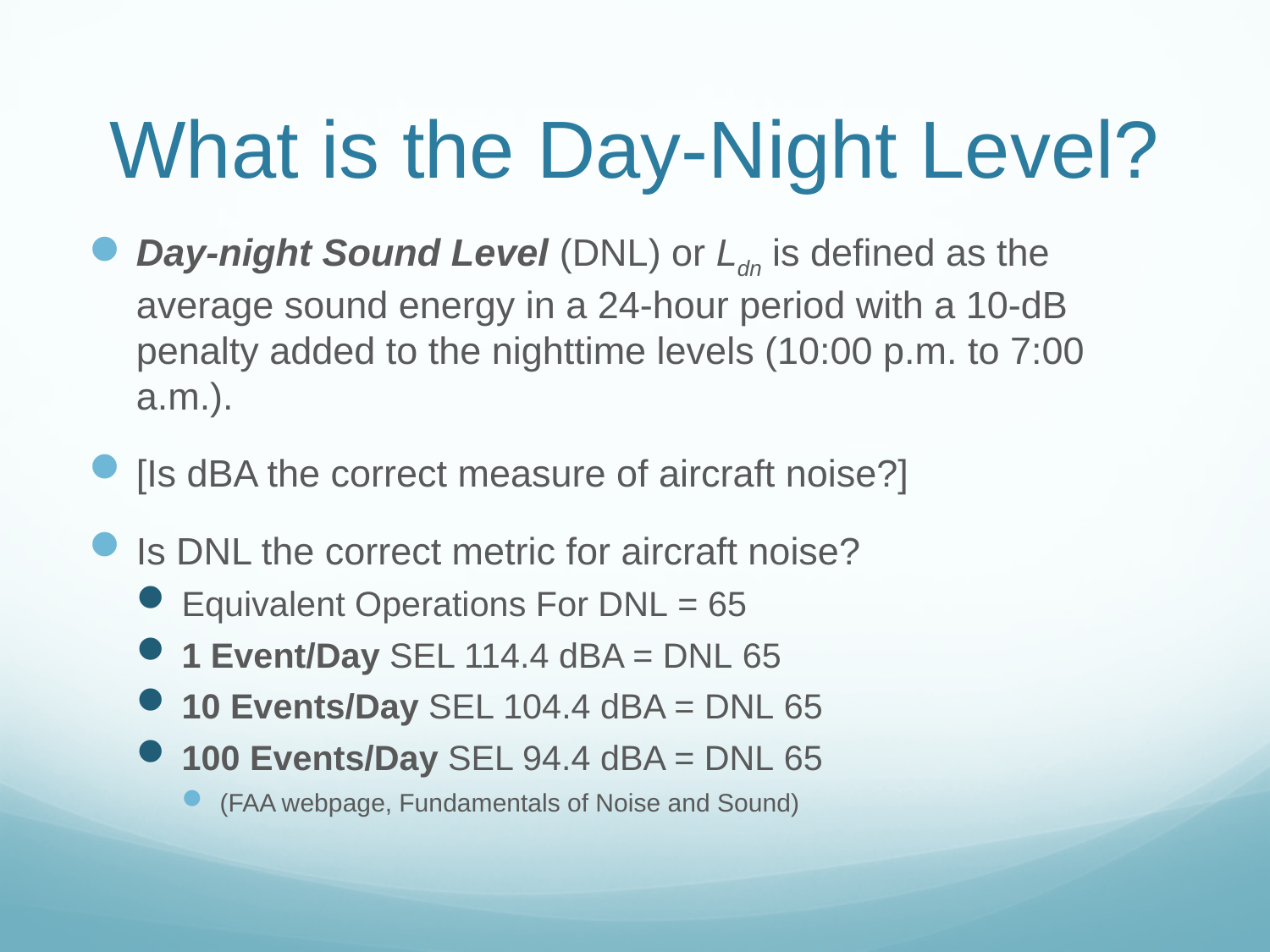

# What is the Day-Night Level?
Day-night Sound Level (DNL) or Ldn is defined as the average sound energy in a 24-hour period with a 10-dB penalty added to the nighttime levels (10:00 p.m. to 7:00 a.m.).
[Is dBA the correct measure of aircraft noise?]
Is DNL the correct metric for aircraft noise?
Equivalent Operations For DNL = 65
1 Event/Day SEL 114.4 dBA = DNL 65
10 Events/Day SEL 104.4 dBA = DNL 65
100 Events/Day SEL 94.4 dBA = DNL 65
(FAA webpage, Fundamentals of Noise and Sound)